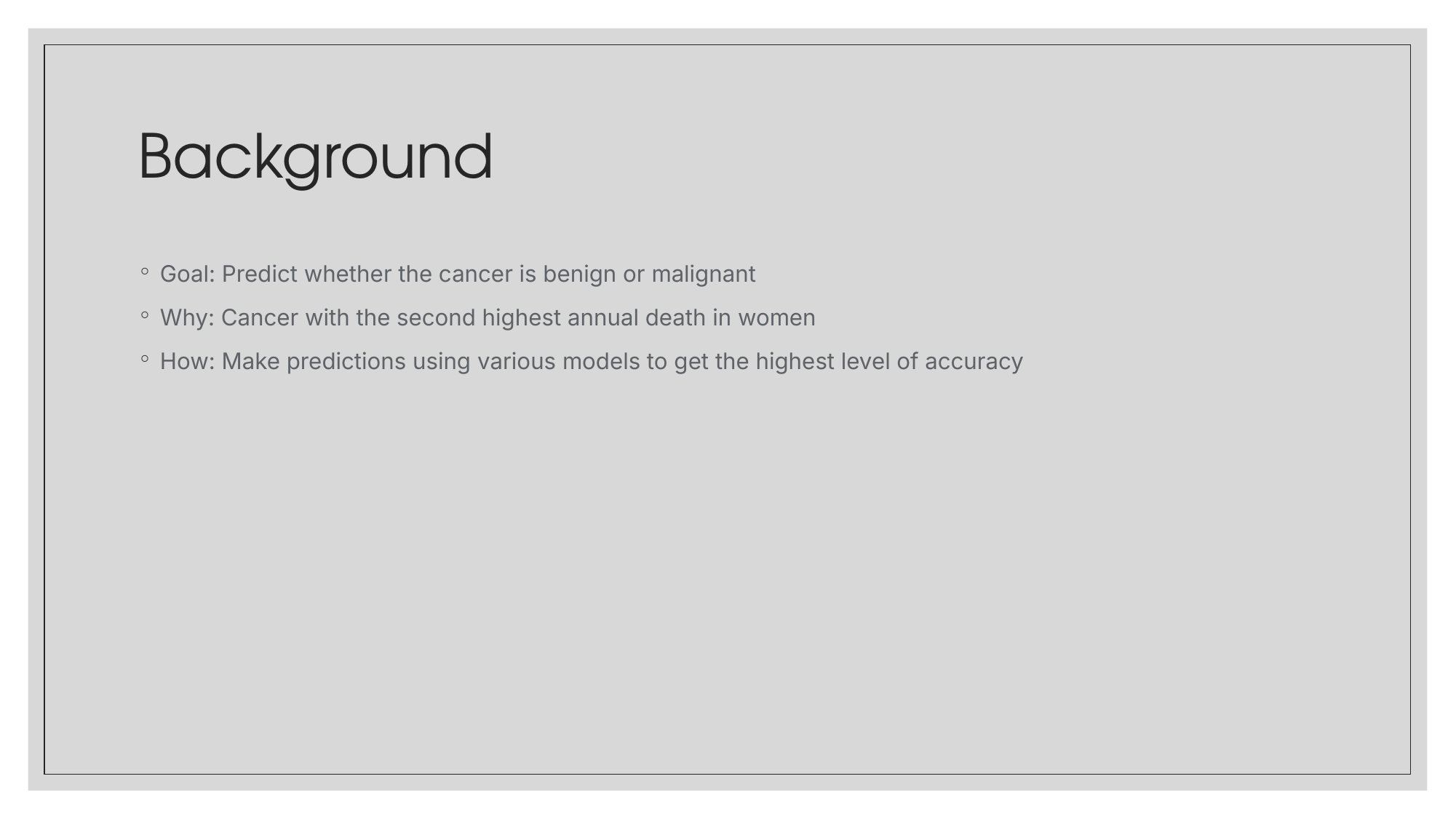

# Background
Goal: Predict whether the cancer is benign or malignant
Why: Cancer with the second highest annual death in women
How: Make predictions using various models to get the highest level of accuracy